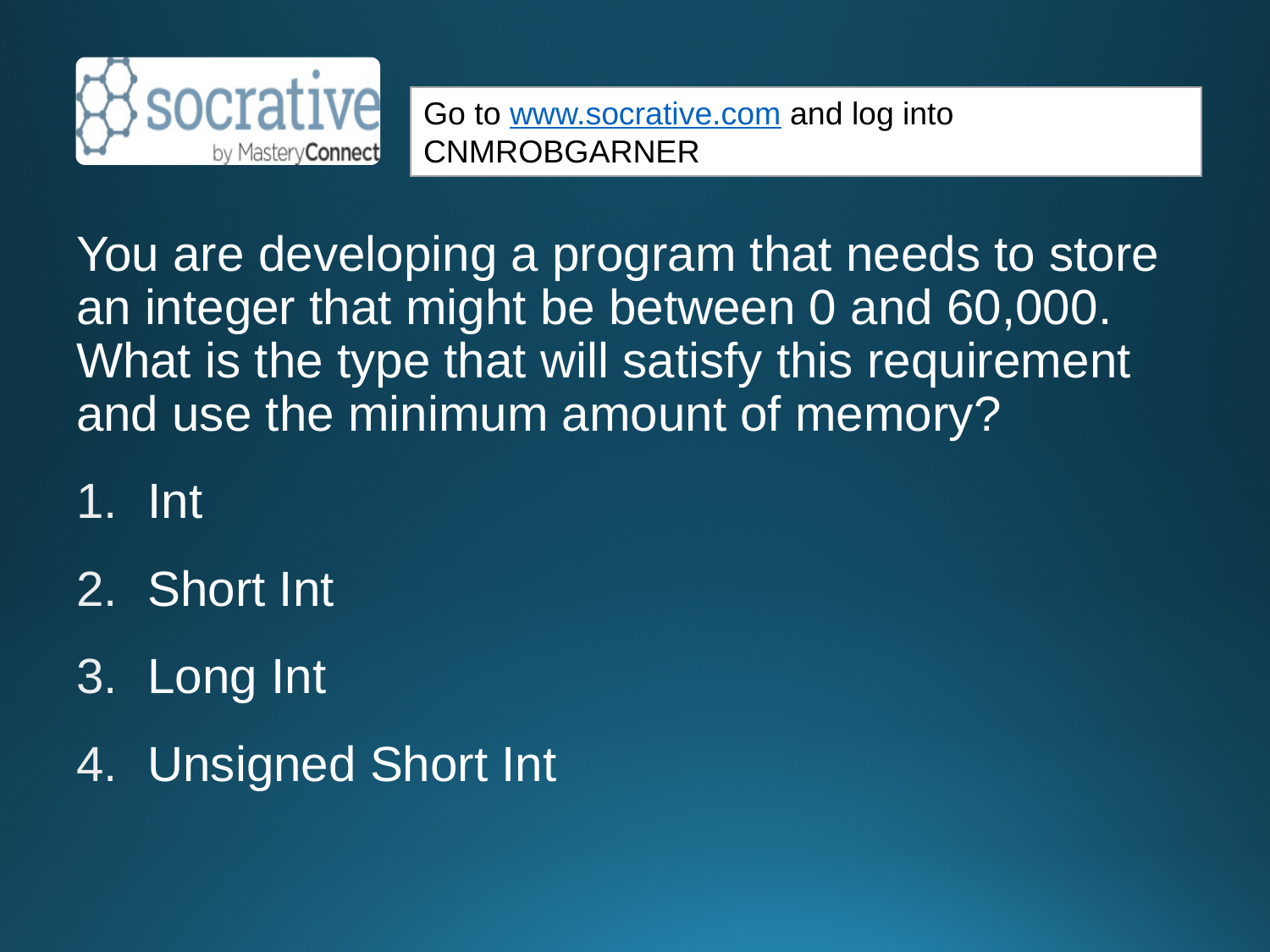

You are developing a program that needs to store an integer that might be between 0 and 60,000. What is the type that will satisfy this requirement and use the minimum amount of memory?
Int
Short Int
Long Int
Unsigned Short Int